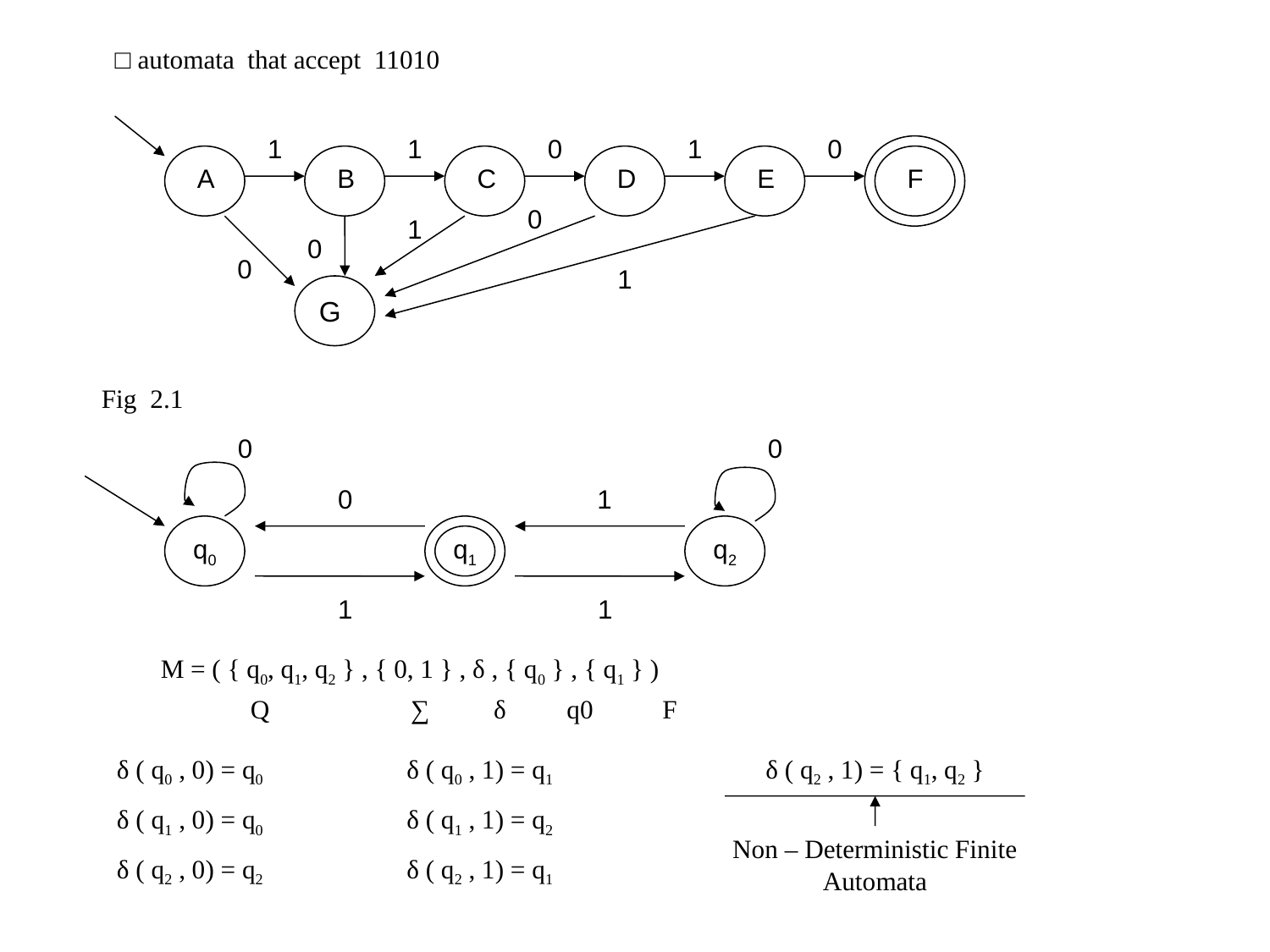

□ automata  that accept  11010

1
1
0
1
0

A
B
C
D
E
F

0
1

0
0
1
G
Fig  2.1
0
0

0
1

q0

q1

q2

1
1
M = ( { q0, q1, q2 } , { 0, 1 } , δ , { q0 } , { q1 } )
Q
∑
δ
q0
F
δ ( q0 , 0) = q0
δ ( q0 , 1) = q1
δ ( q2 , 1) = { q1, q2 }
δ ( q1 , 0) = q0
δ ( q1 , 1) = q2

Non – Deterministic Finite Automata
δ ( q2 , 0) = q2
δ ( q2 , 1) = q1